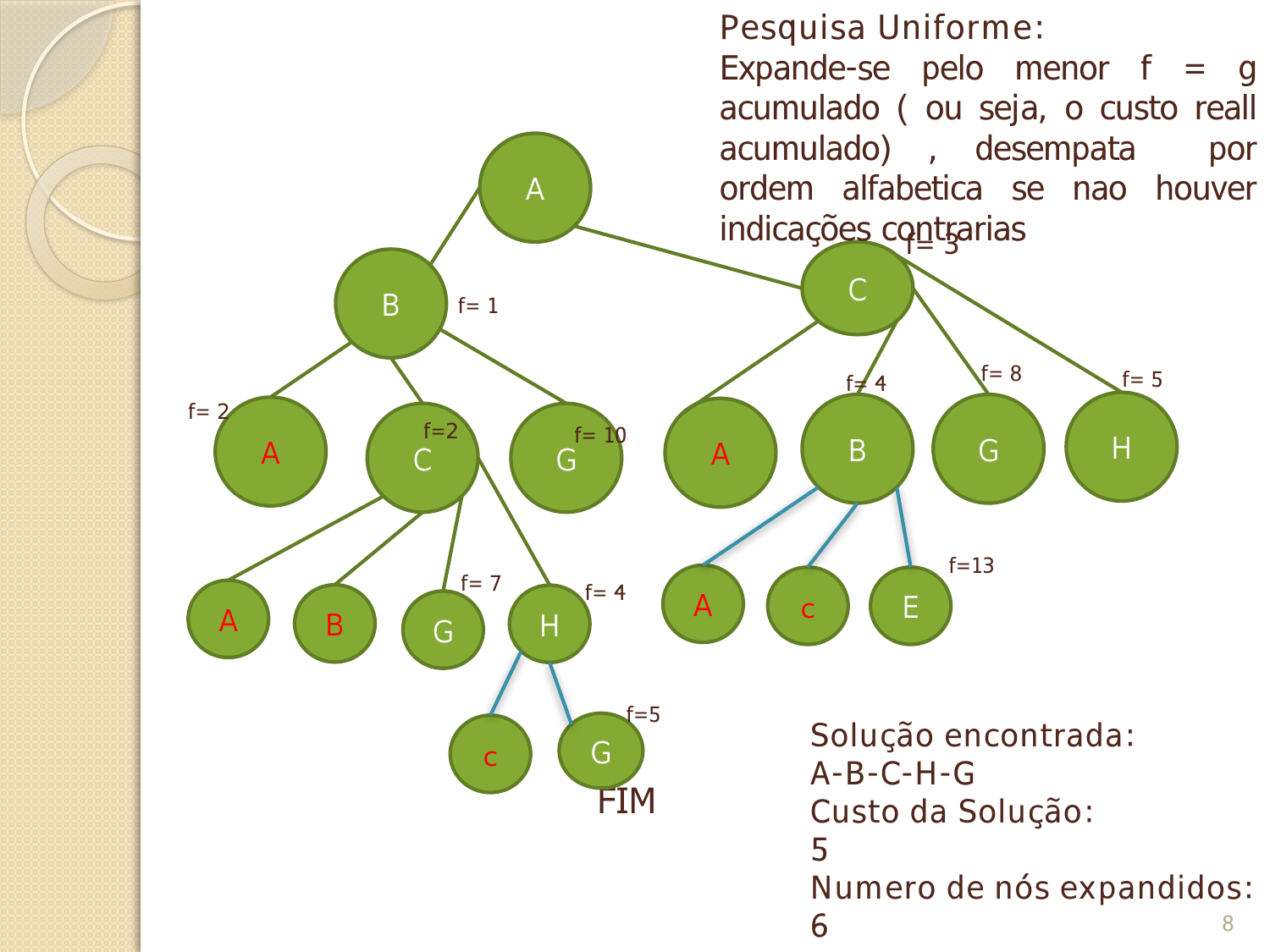

Pesquisa Uniforme:
Expande-se pelo menor f = g acumulado ( ou seja, o custo reall acumulado) , desempata  por ordem alfabetica se nao houver indicações contrarias
A
f= 3
C
B
f= 1
f= 8
f= 5
f= 4
f= 2
H
B
G
A
A
C
G
f=2
f= 10
f=13
f= 7
A
c
E
f= 4
A
B
H
G
f=5
Solução encontrada:
A-B-C-H-G
Custo da Solução:
5
Numero de nós expandidos:
6
G
c
FIM
8